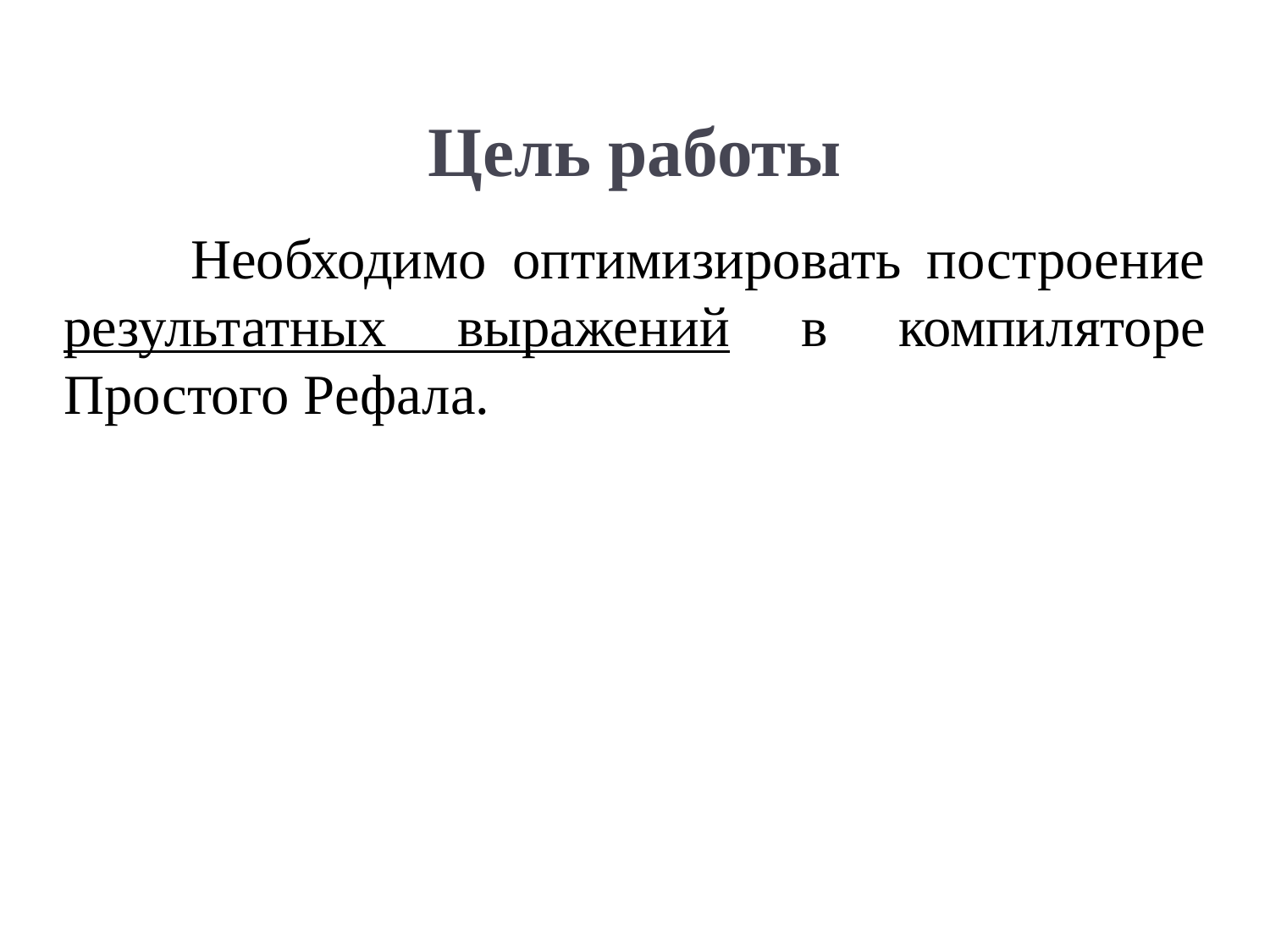

Цель работы
	Необходимо оптимизировать построение результатных выражений в компиляторе Простого Рефала.